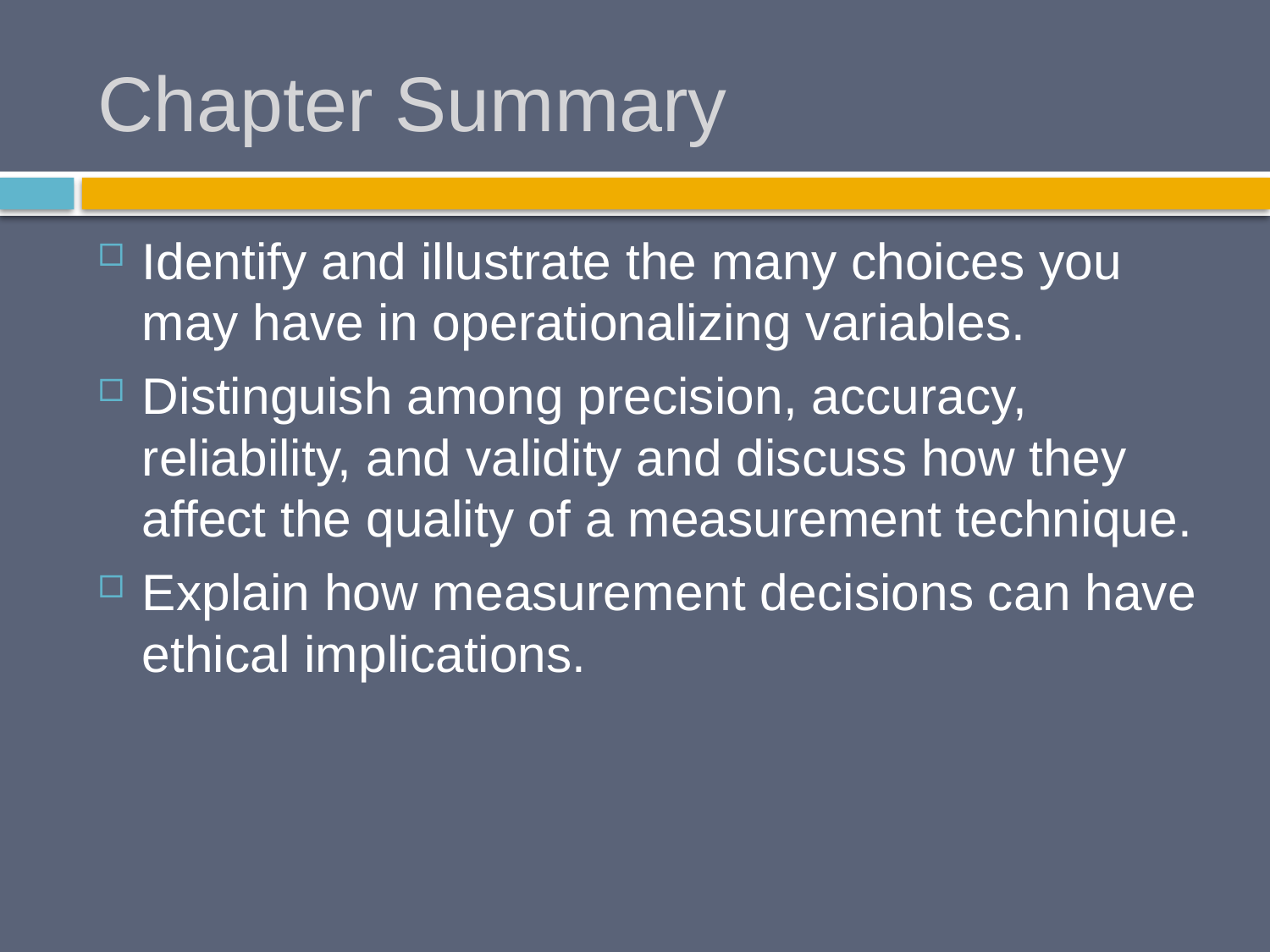

# Chapter Summary
Identify and illustrate the many choices you may have in operationalizing variables.
Distinguish among precision, accuracy, reliability, and validity and discuss how they affect the quality of a measurement technique.
Explain how measurement decisions can have ethical implications.